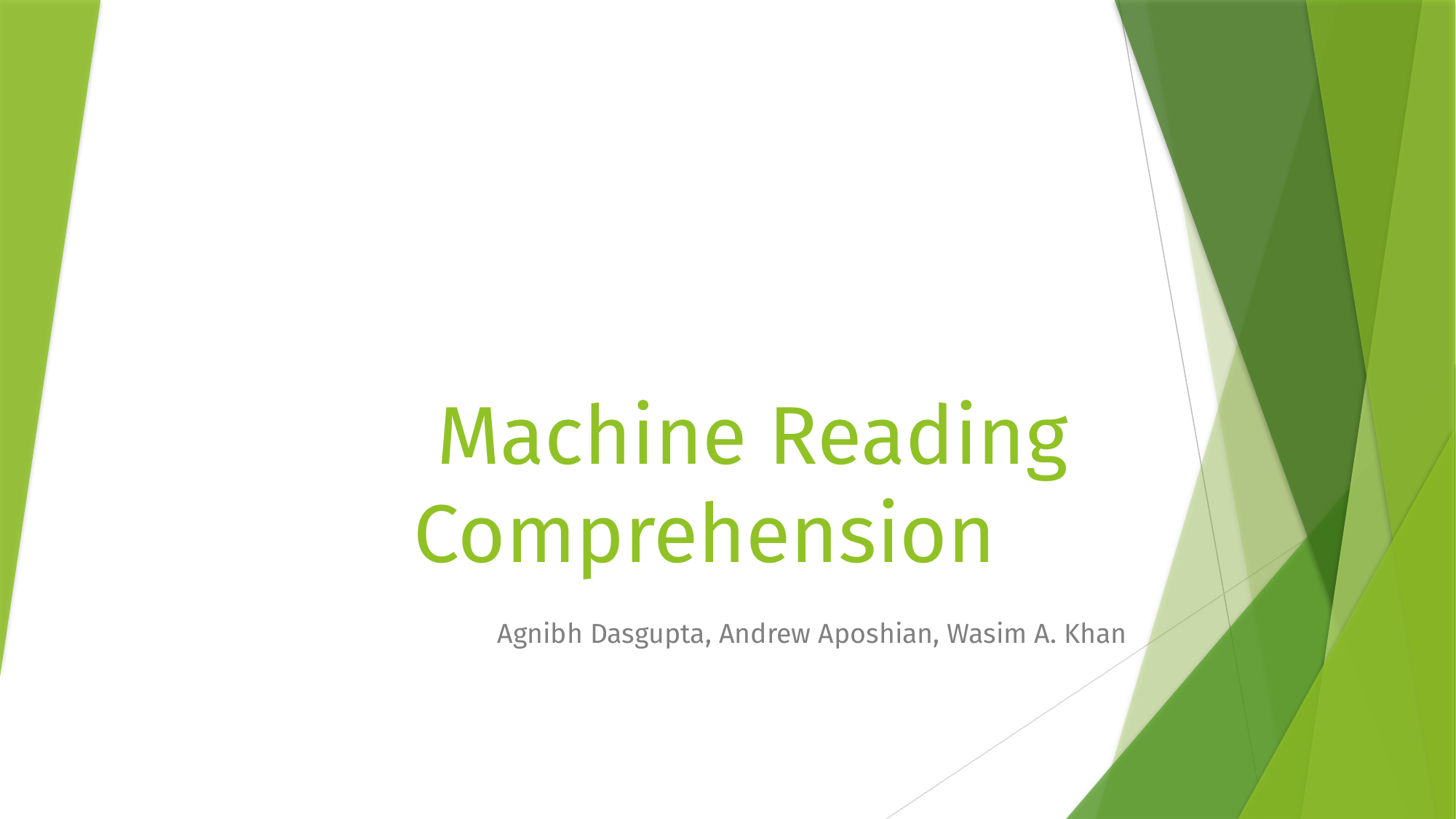

# Machine Reading Comprehension
Agnibh Dasgupta, Andrew Aposhian, Wasim A. Khan